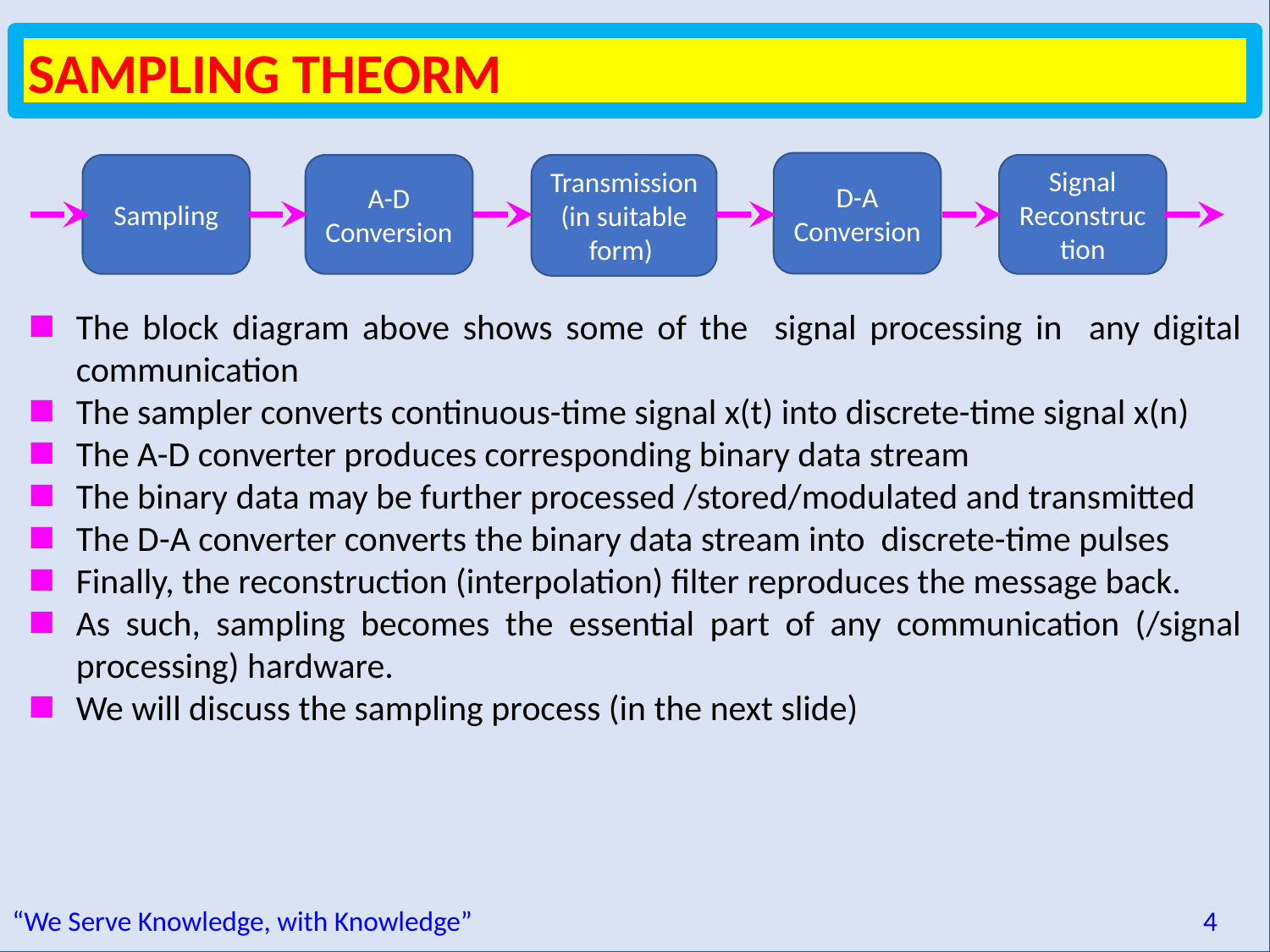

SAMPLING THEORM
D-A Conversion
Sampling
A-D Conversion
Transmission (in suitable form)
Signal Reconstruction
The block diagram above shows some of the  signal processing in  any digital communication
The sampler converts continuous-time signal x(t) into discrete-time signal x(n)
The A-D converter produces corresponding binary data stream
The binary data may be further processed /stored/modulated and transmitted
The D-A converter converts the binary data stream into  discrete-time pulses
Finally, the reconstruction (interpolation) filter reproduces the message back.
As such, sampling becomes the essential part of any communication (/signal processing) hardware.
We will discuss the sampling process (in the next slide)